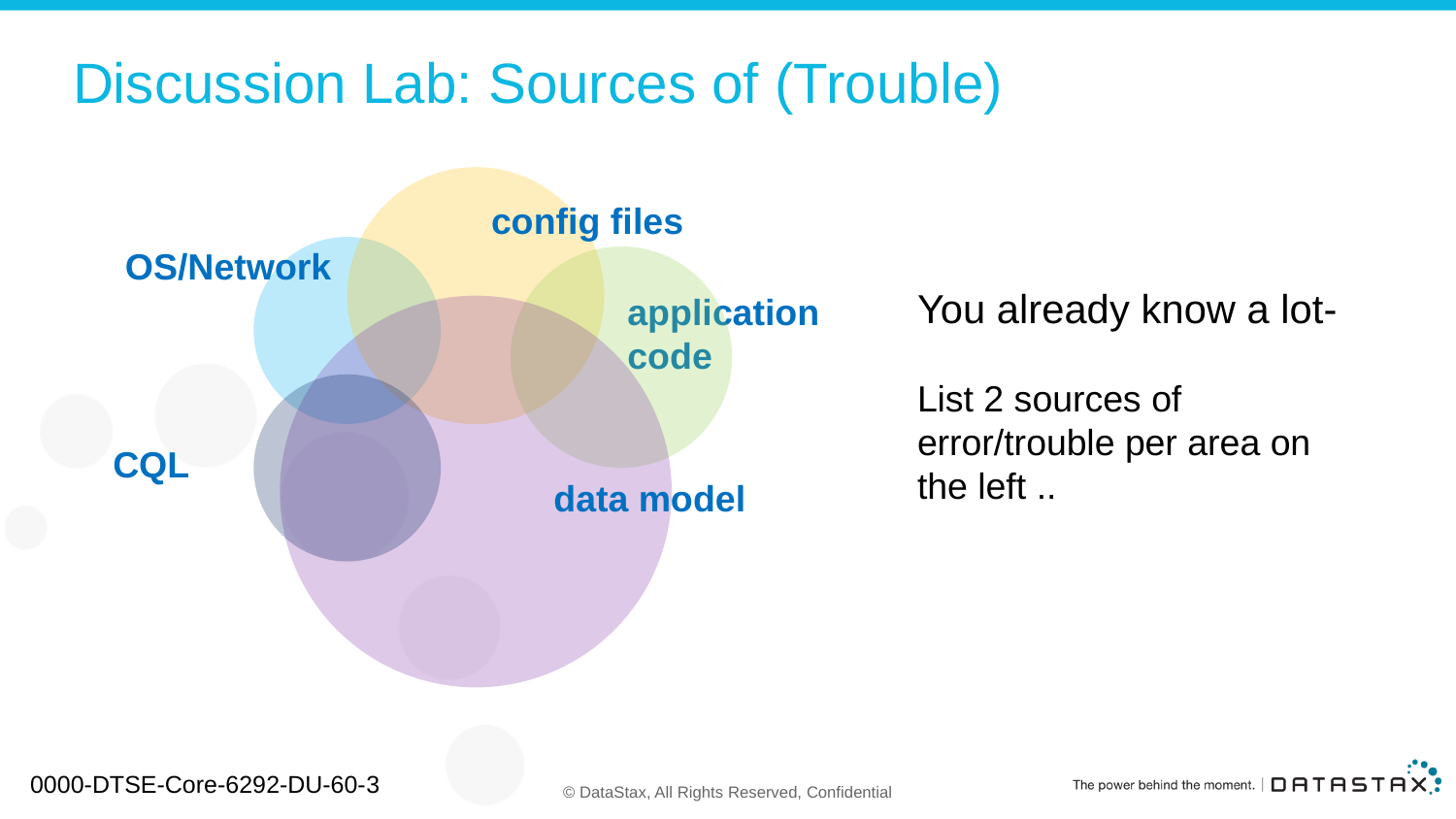

# Discussion Lab: Sources of (Trouble)

config files
OS/Network

You already know a lot-

List 2 sources of error/trouble per area on the left ..

application
code

CQL
data model
0000-DTSE-Core-6292-DU-60-3